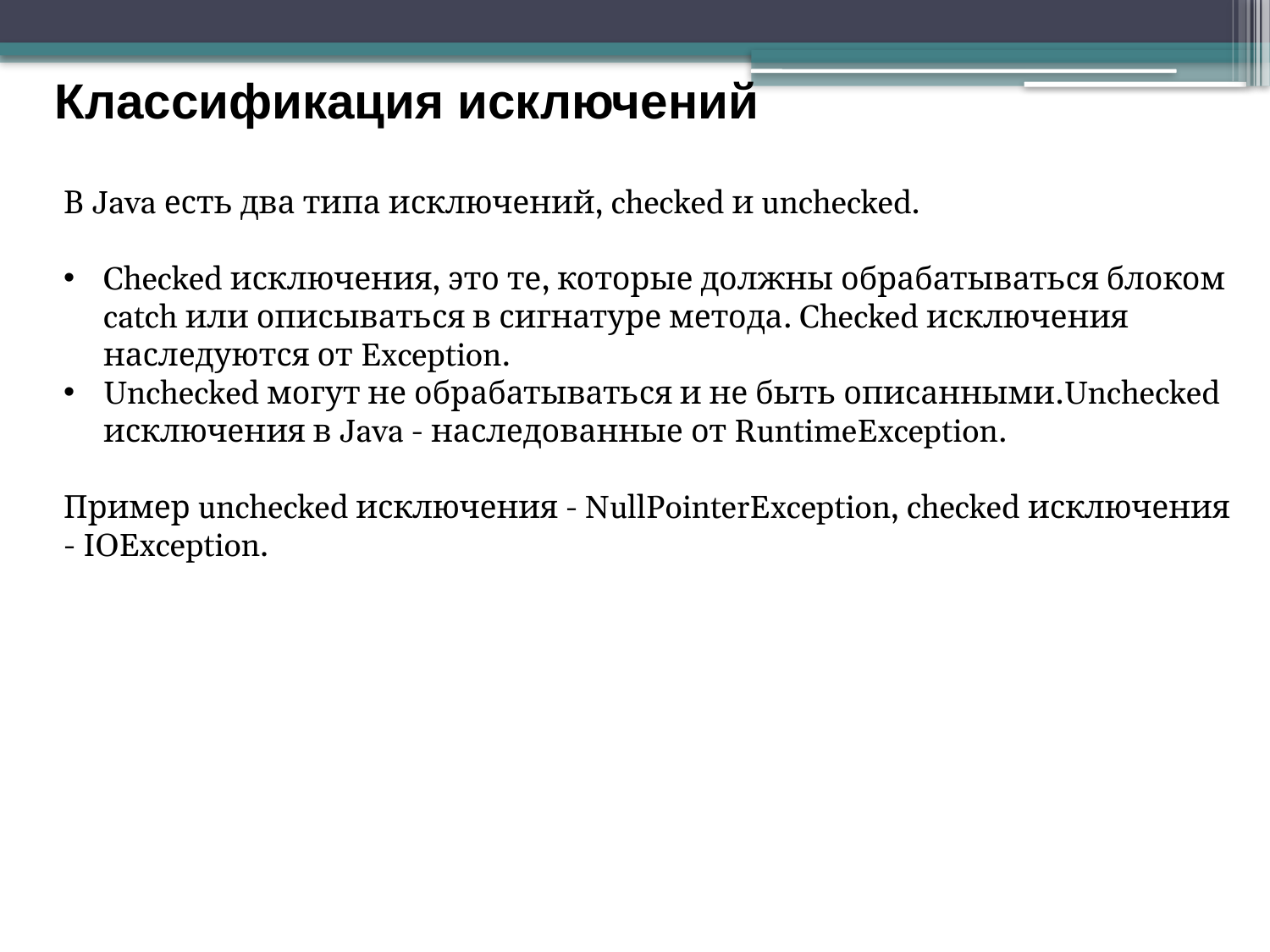

Классификация исключений
В Java есть два типа исключений, checked и unchecked.

Checked исключения, это те, которые должны обрабатываться блоком catch или описываться в сигнатуре метода. Checked исключения наследуются от Exception.
Unchecked могут не обрабатываться и не быть описанными.Unchecked исключения в Java - наследованные от RuntimeException.

Пример unchecked исключения - NullPointerException, checked исключения - IOException.